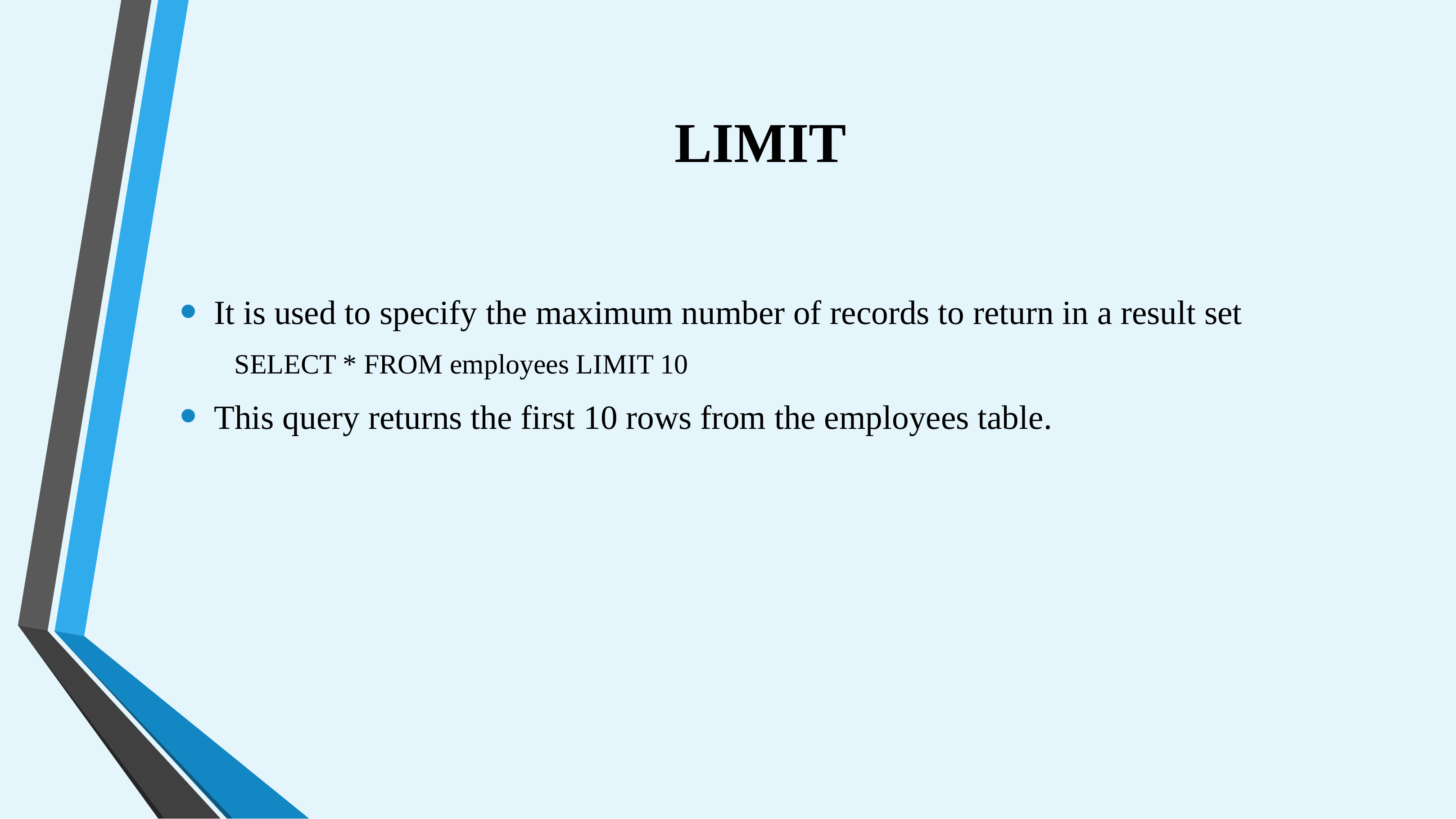

# LIMIT
It is used to specify the maximum number of records to return in a result set
SELECT * FROM employees LIMIT 10
This query returns the first 10 rows from the employees table.